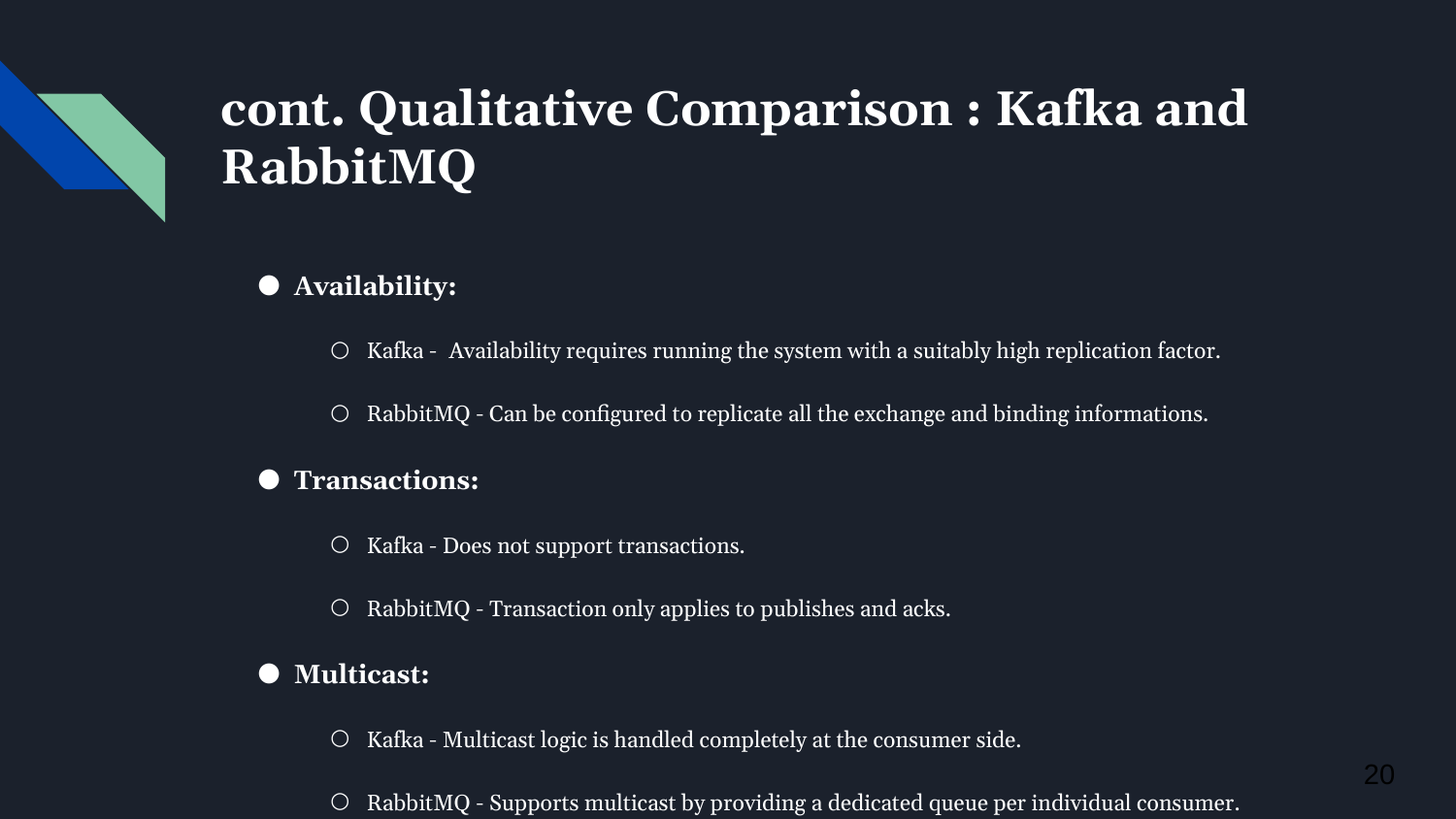

# cont. Qualitative Comparison : Kafka and RabbitMQ
Availability:
Kafka -  Availability requires running the system with a suitably high replication factor.
RabbitMQ - Can be configured to replicate all the exchange and binding informations.
Transactions:
Kafka - Does not support transactions.
RabbitMQ - Transaction only applies to publishes and acks.
Multicast:
Kafka - Multicast logic is handled completely at the consumer side.
RabbitMQ - Supports multicast by providing a dedicated queue per individual consumer.
Dynamic Scaling:
Kafka - User can decide to move existing partitions to the newly added nodes to the cluster. Adding nodes to Kafka clusters are not transparent to consumers.
RabbitMQ - Adding additional nodes to running clusters or removing a node from a cluster is well supported. Adding nodes is transparent to the users.
20